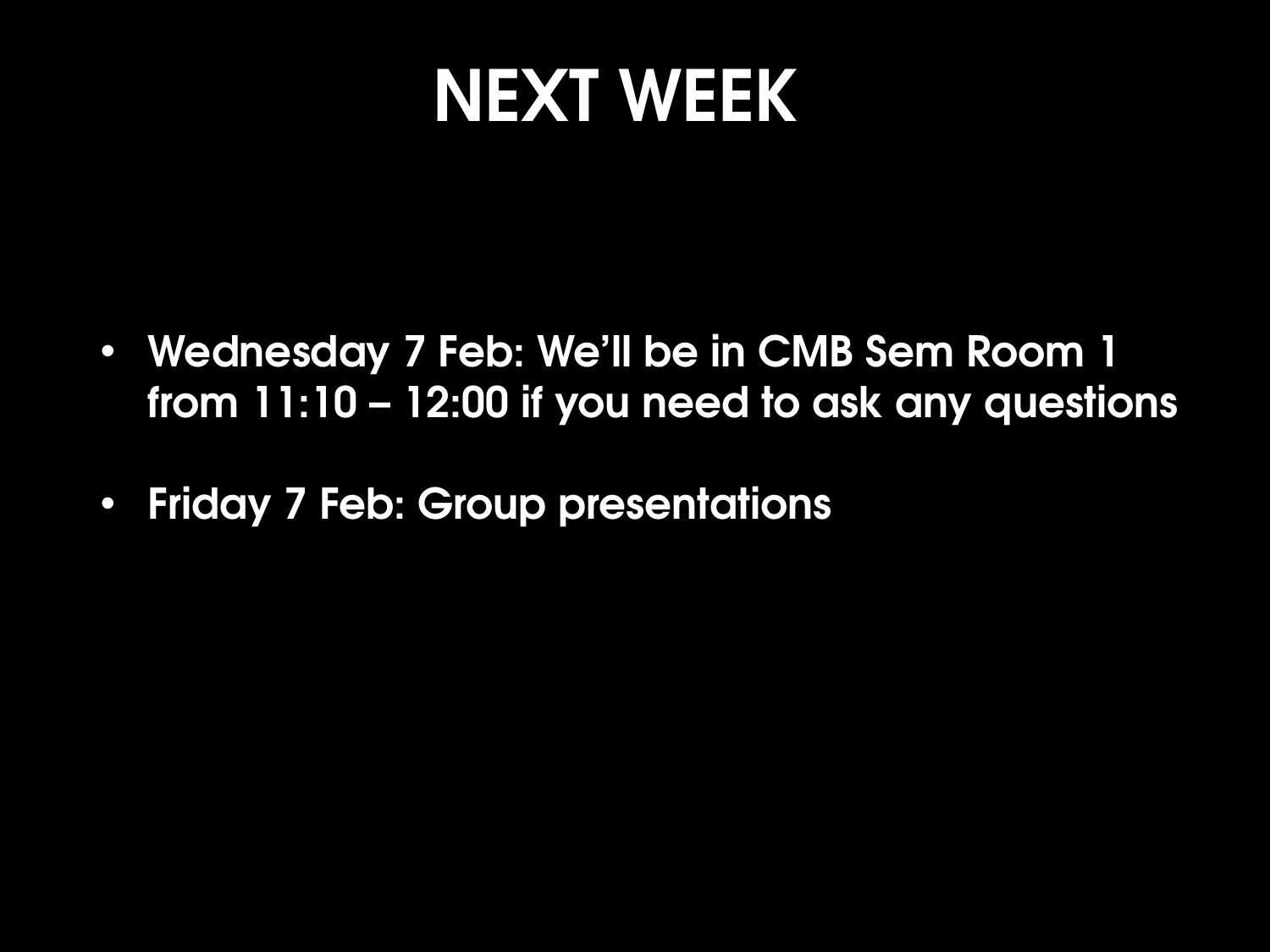

# Next week
Wednesday 7 Feb: We’ll be in CMB Sem Room 1 from 11:10 – 12:00 if you need to ask any questions

Friday 7 Feb: Group presentations